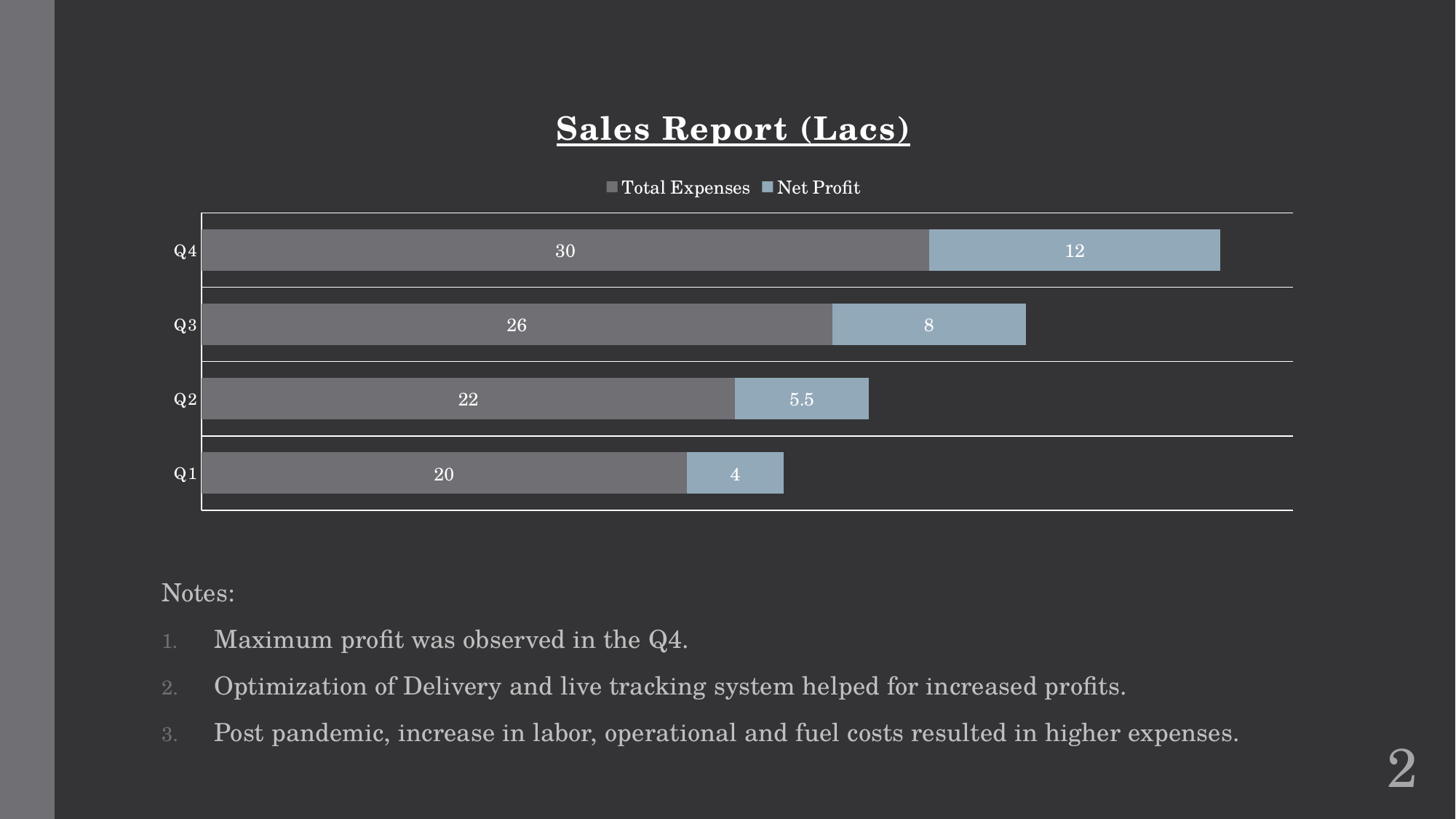

### Chart: Sales Report (Lacs)

| Category | Total Expenses | Net Profit |
|---|---|---|
| Q1 | 20.0 | 4.0 |
| Q2 | 22.0 | 5.5 |
| Q3 | 26.0 | 8.0 |
| Q4 | 30.0 | 12.0 |
Notes:
Maximum profit was observed in the Q4.
Optimization of Delivery and live tracking system helped for increased profits.
Post pandemic, increase in labor, operational and fuel costs resulted in higher expenses.
2